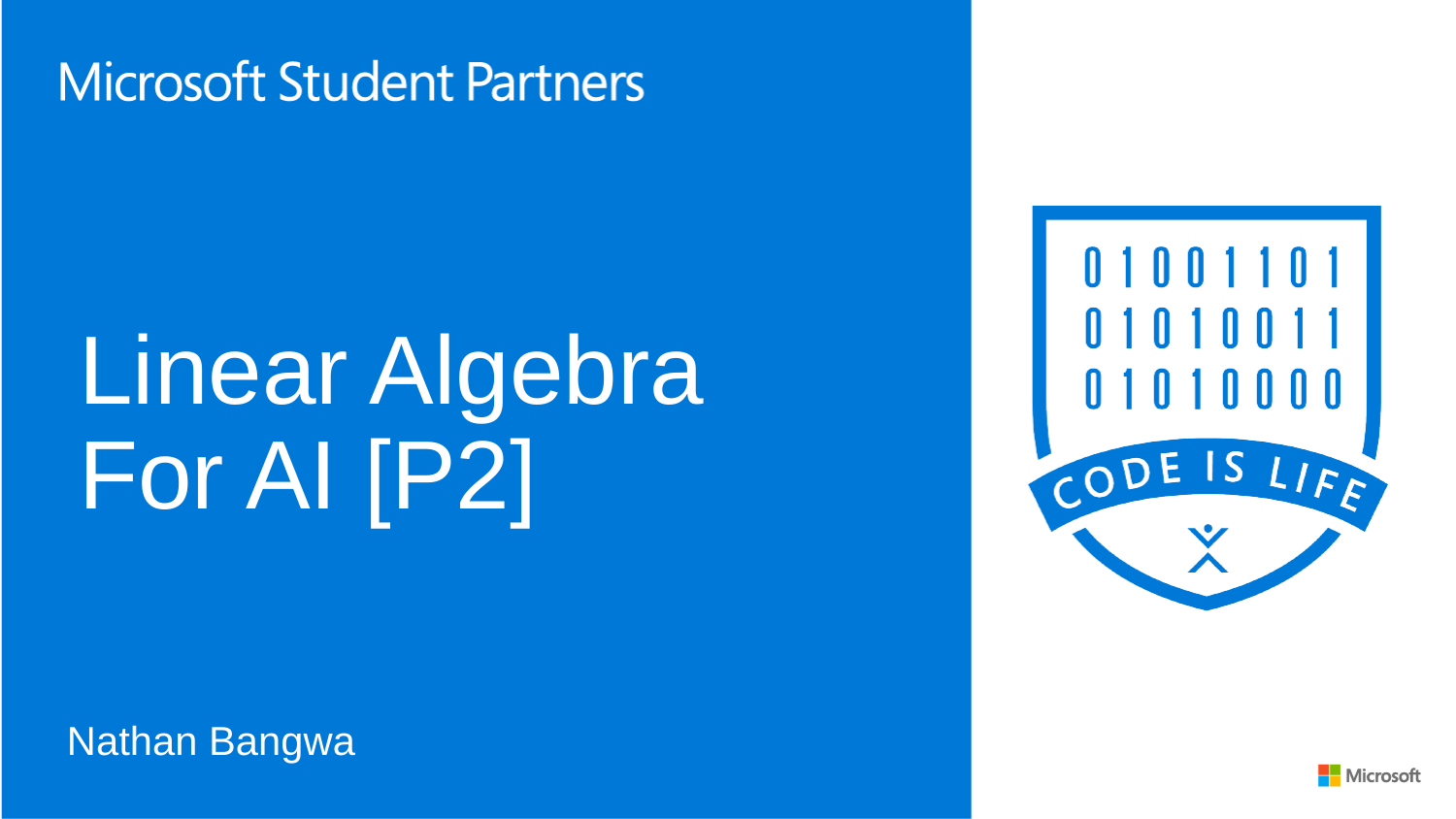

# Linear Algebra For AI [P2]
Nathan Bangwa